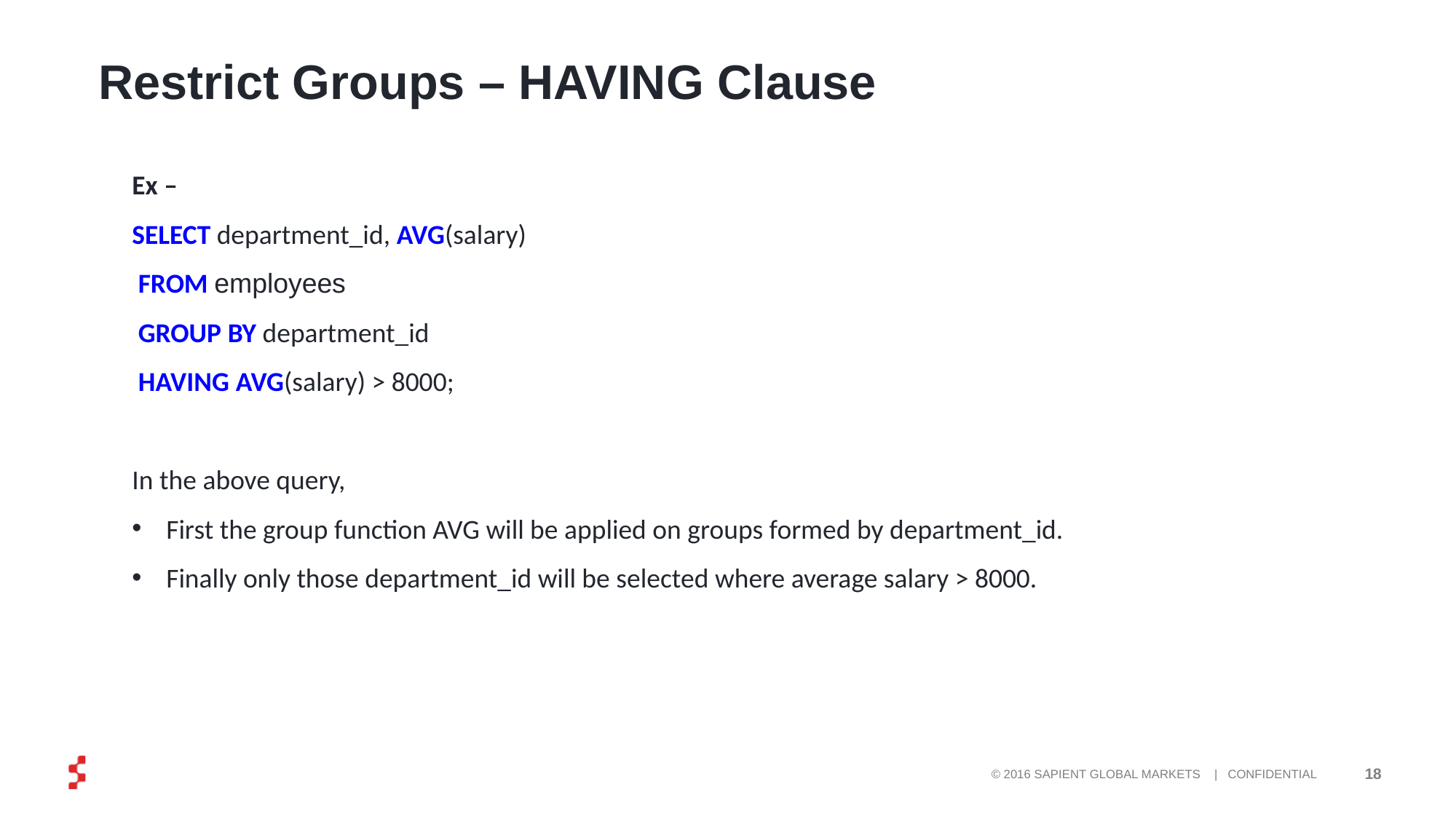

# Restrict Groups – HAVING Clause
Ex –
SELECT department_id, AVG(salary)
 FROM employees
 GROUP BY department_id
 HAVING AVG(salary) > 8000;

In the above query,
First the group function AVG will be applied on groups formed by department_id.
Finally only those department_id will be selected where average salary > 8000.